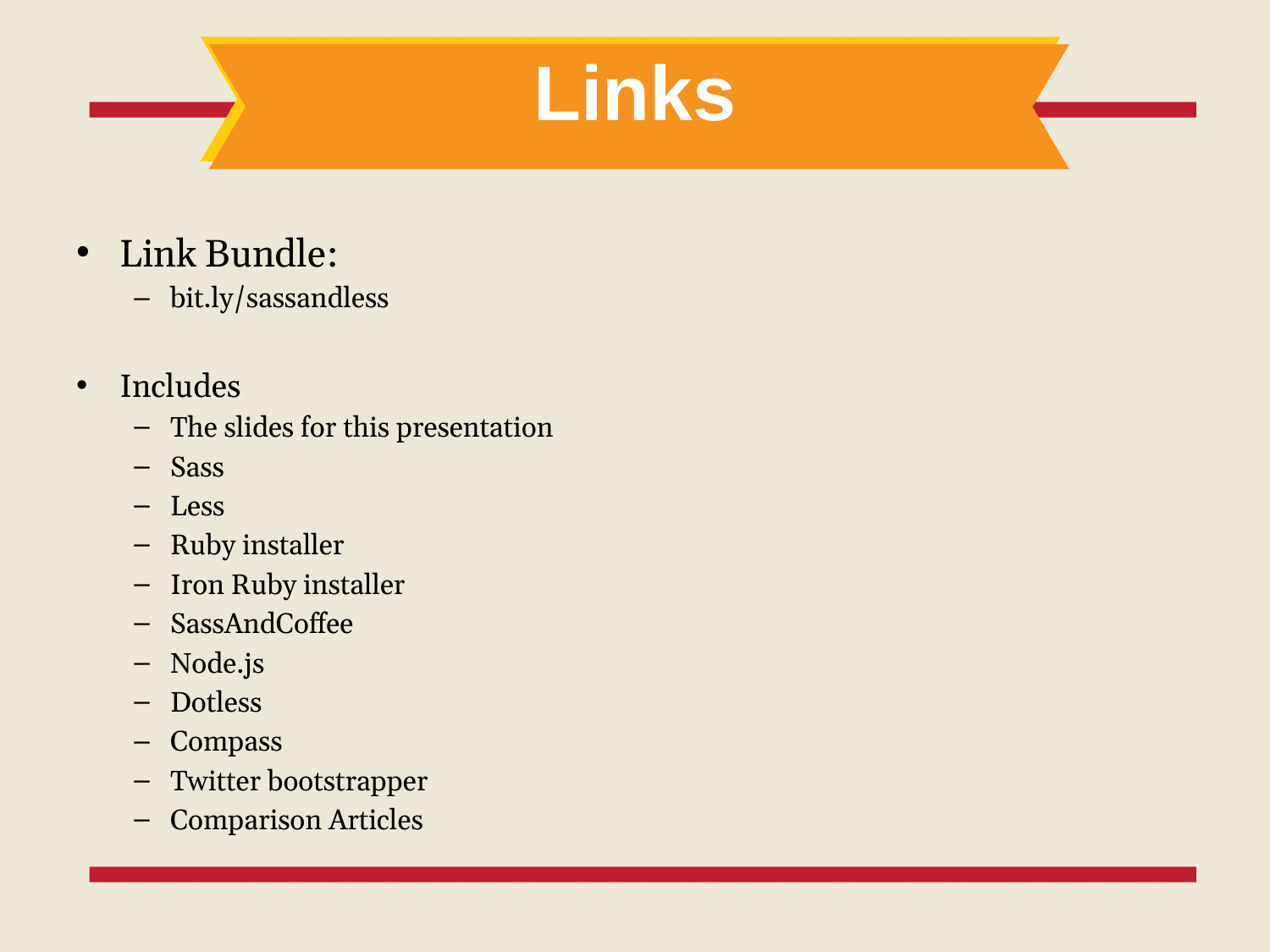

# Links
Link Bundle:
bit.ly/sassandless

Includes
The slides for this presentation
Sass
Less
Ruby installer
Iron Ruby installer
SassAndCoffee
Node.js
Dotless
Compass
Twitter bootstrapper
Comparison Articles